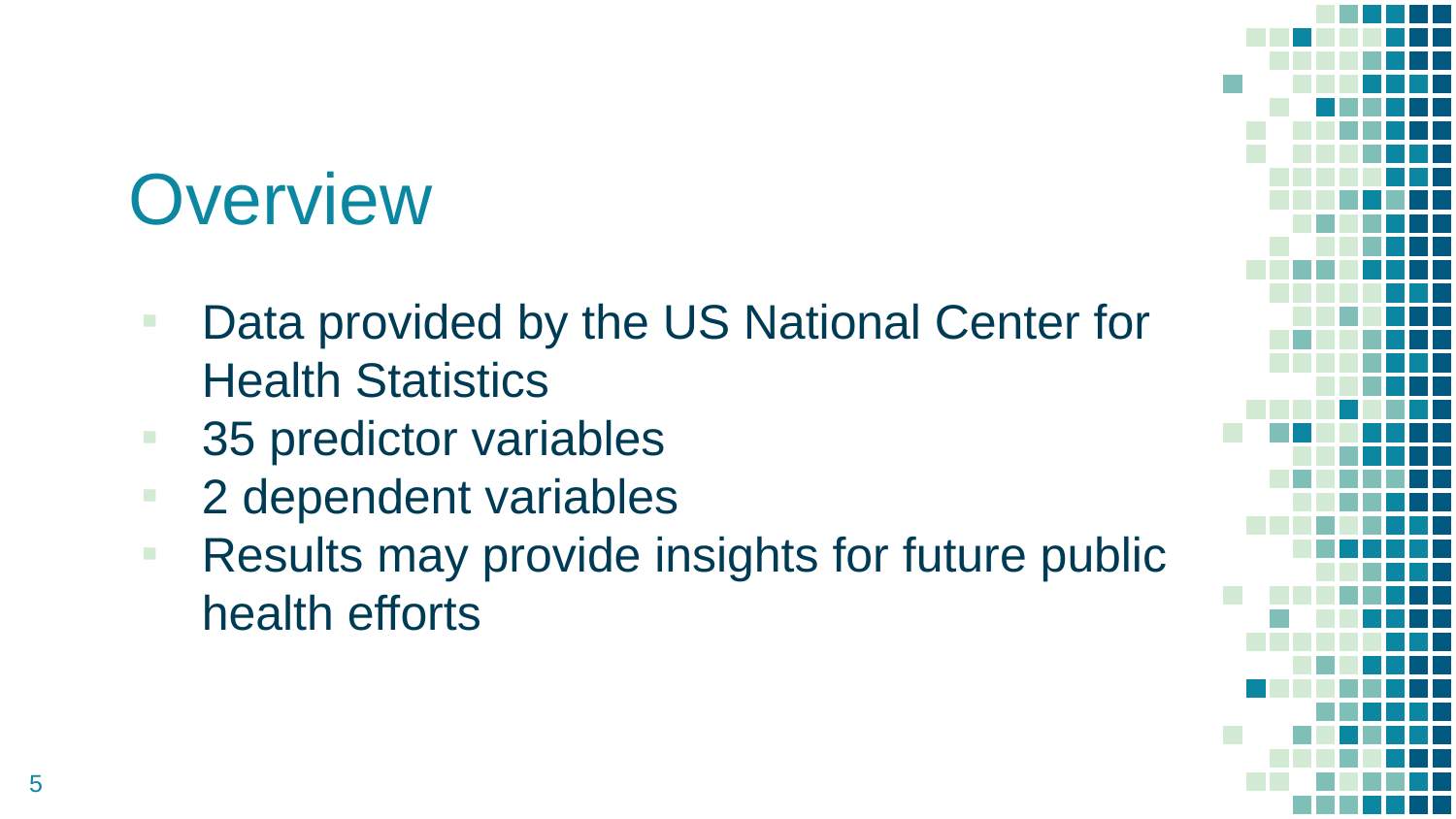

# Overview
Data provided by the US National Center for Health Statistics
35 predictor variables
2 dependent variables
Results may provide insights for future public health efforts
5